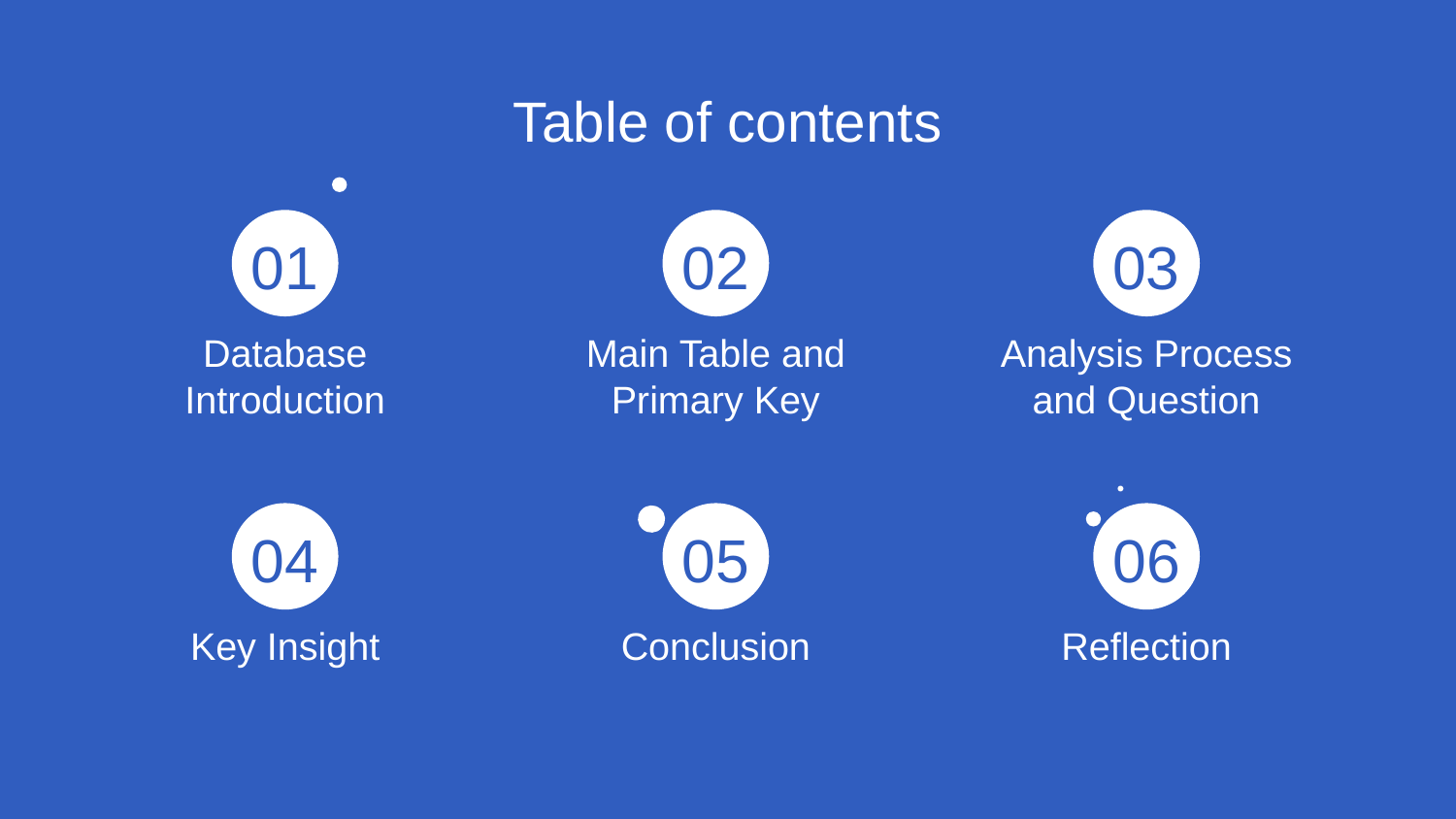

Table of contents

01

02
03
Database Introduction
Main Table and Primary Key
Analysis Process and Question

04

05
06

Key Insight
Conclusion
Reflection